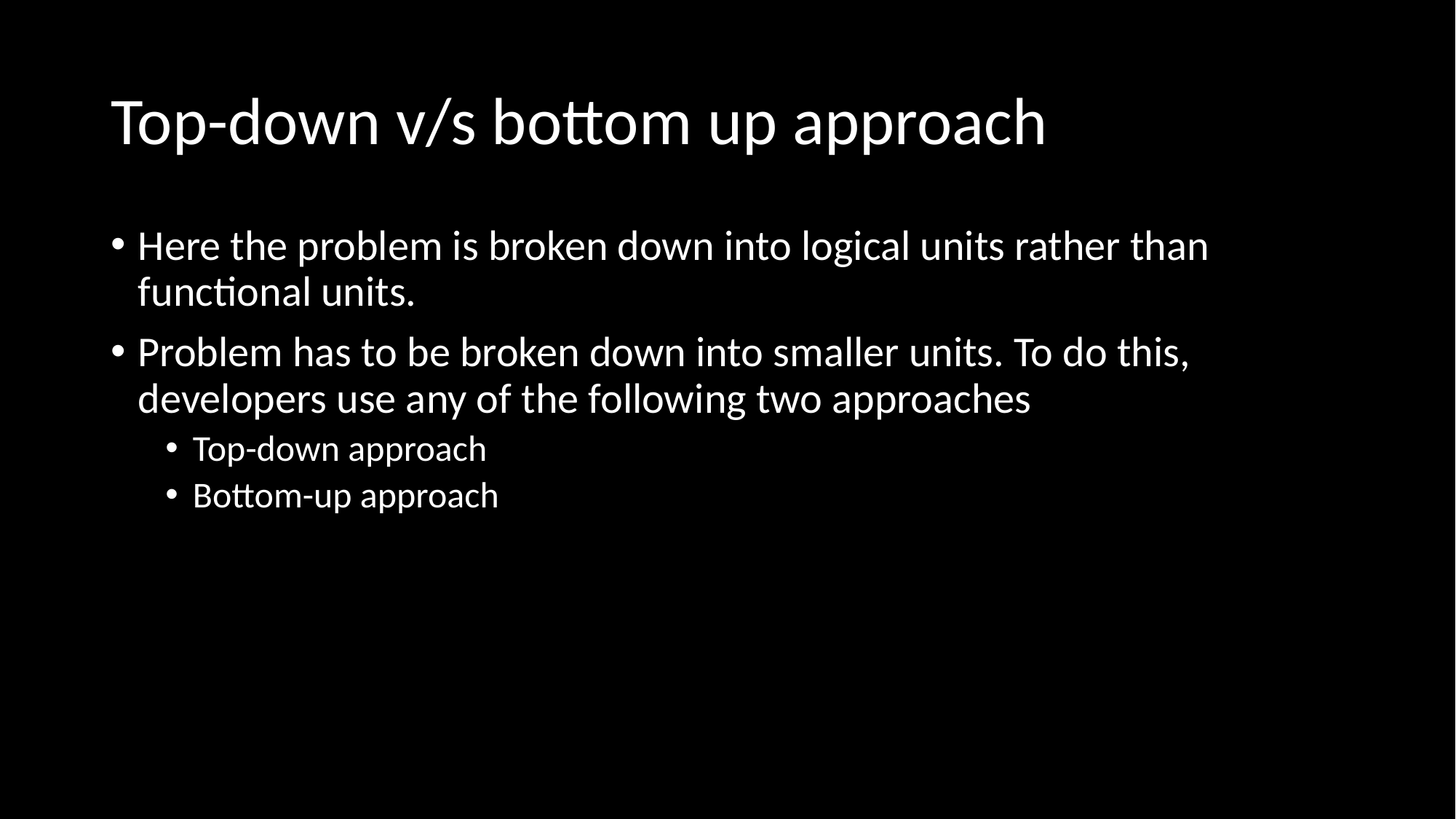

# Top-down v/s bottom up approach
Here the problem is broken down into logical units rather than functional units.
Problem has to be broken down into smaller units. To do this, developers use any of the following two approaches
Top-down approach
Bottom-up approach